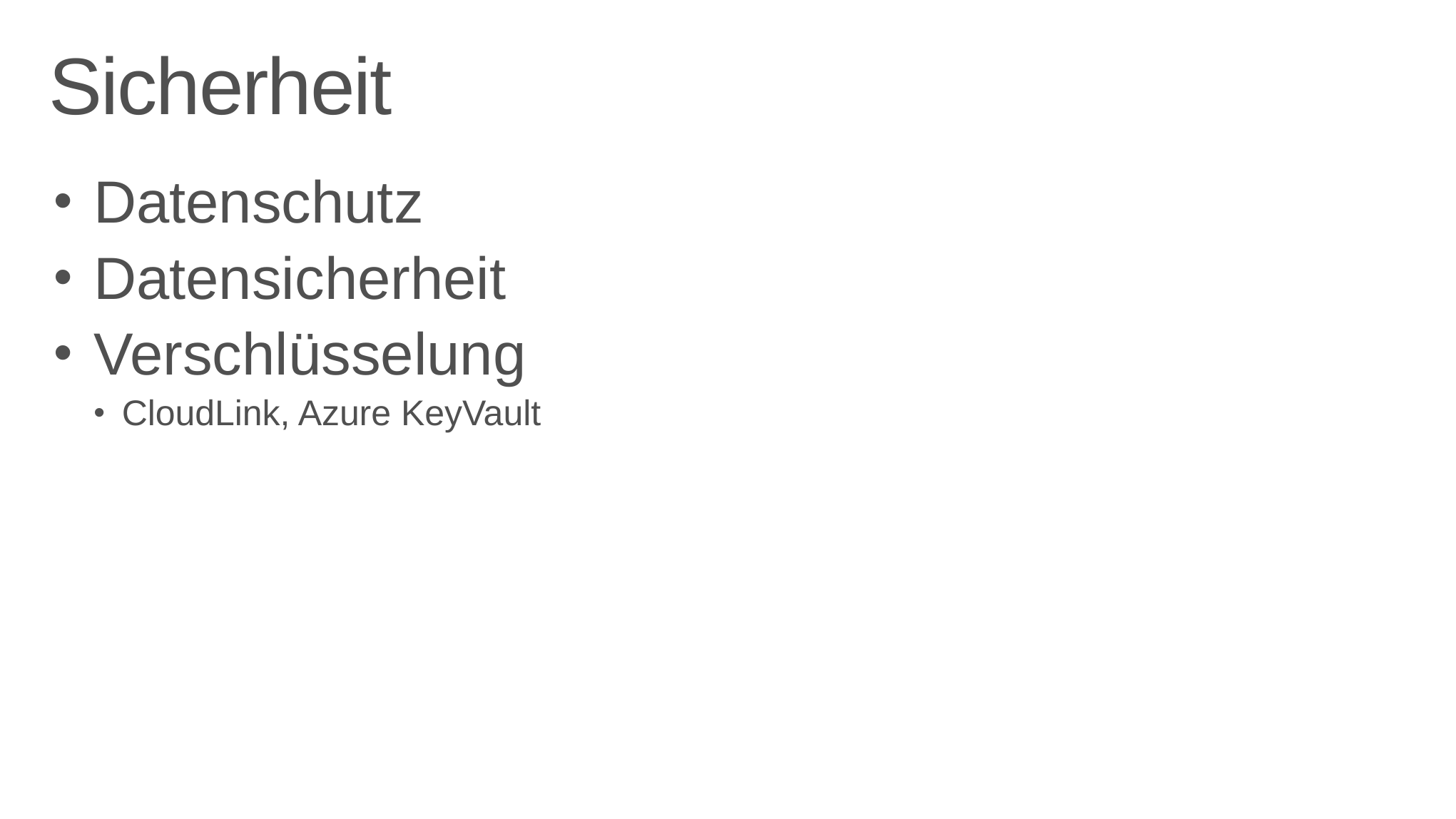

# Sicherheit
Datenschutz
Datensicherheit
Verschlüsselung
CloudLink, Azure KeyVault